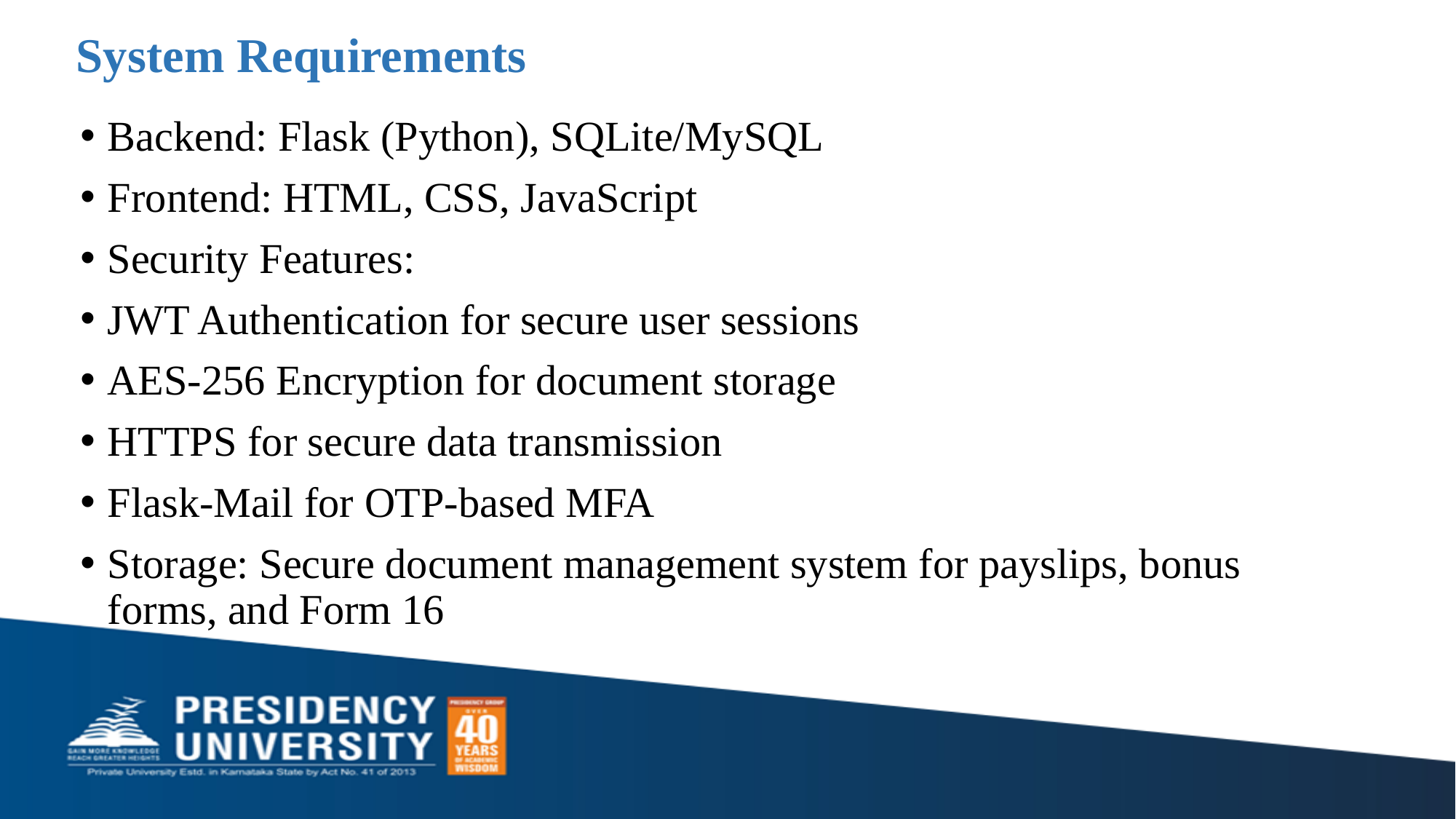

# System Requirements
Backend: Flask (Python), SQLite/MySQL
Frontend: HTML, CSS, JavaScript
Security Features:
JWT Authentication for secure user sessions
AES-256 Encryption for document storage
HTTPS for secure data transmission
Flask-Mail for OTP-based MFA
Storage: Secure document management system for payslips, bonus forms, and Form 16
14